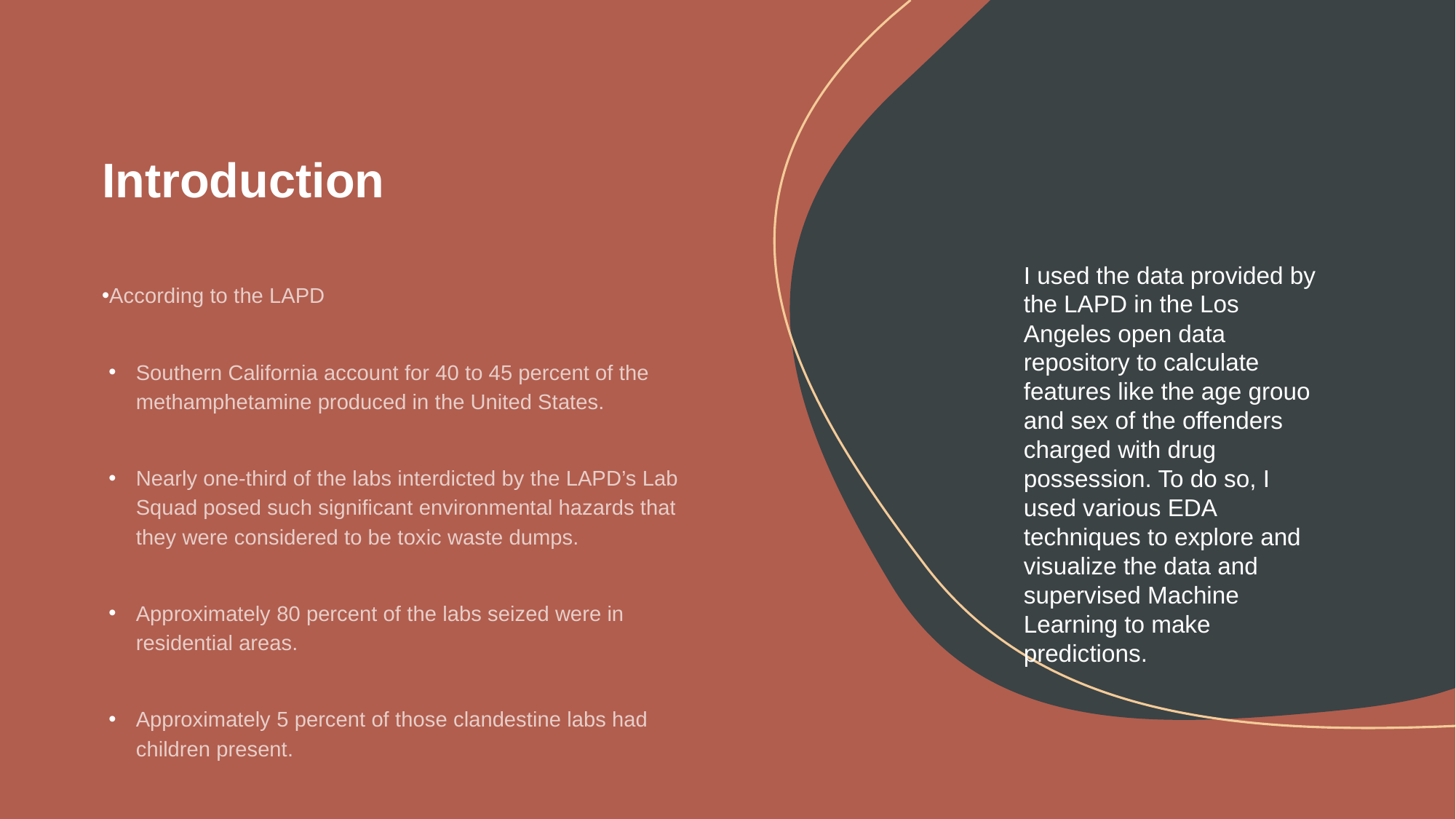

Introduction
I used the data provided by the LAPD in the Los Angeles open data repository to calculate features like the age grouo and sex of the offenders charged with drug possession. To do so, I used various EDA techniques to explore and visualize the data and supervised Machine Learning to make predictions.
According to the LAPD

Southern California account for 40 to 45 percent of the methamphetamine produced in the United States.

Nearly one-third of the labs interdicted by the LAPD’s Lab Squad posed such significant environmental hazards that they were considered to be toxic waste dumps.

Approximately 80 percent of the labs seized were in residential areas.

Approximately 5 percent of those clandestine labs had children present.